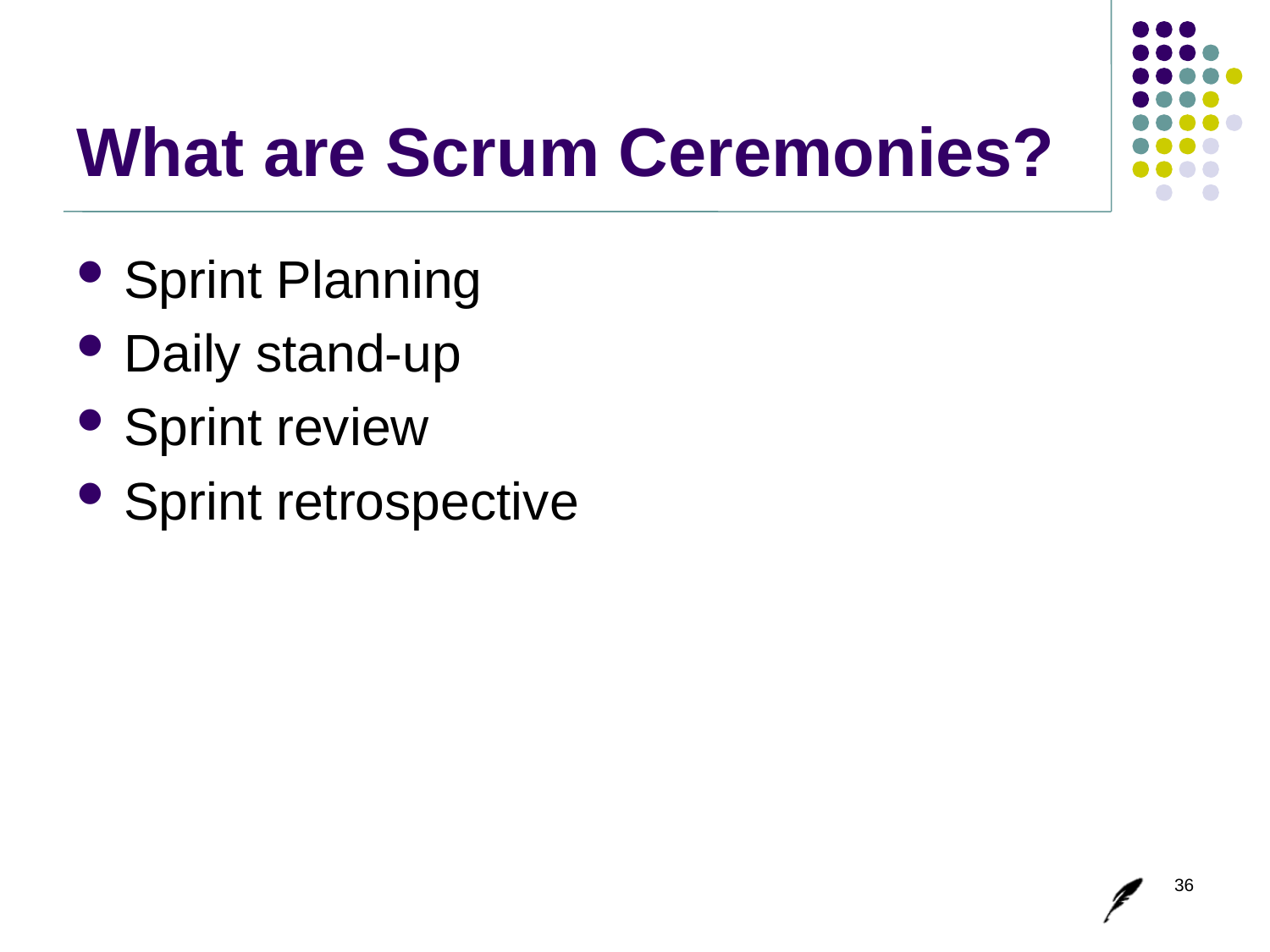

# What are Scrum Ceremonies?
Sprint Planning
Daily stand-up
Sprint review
Sprint retrospective
36